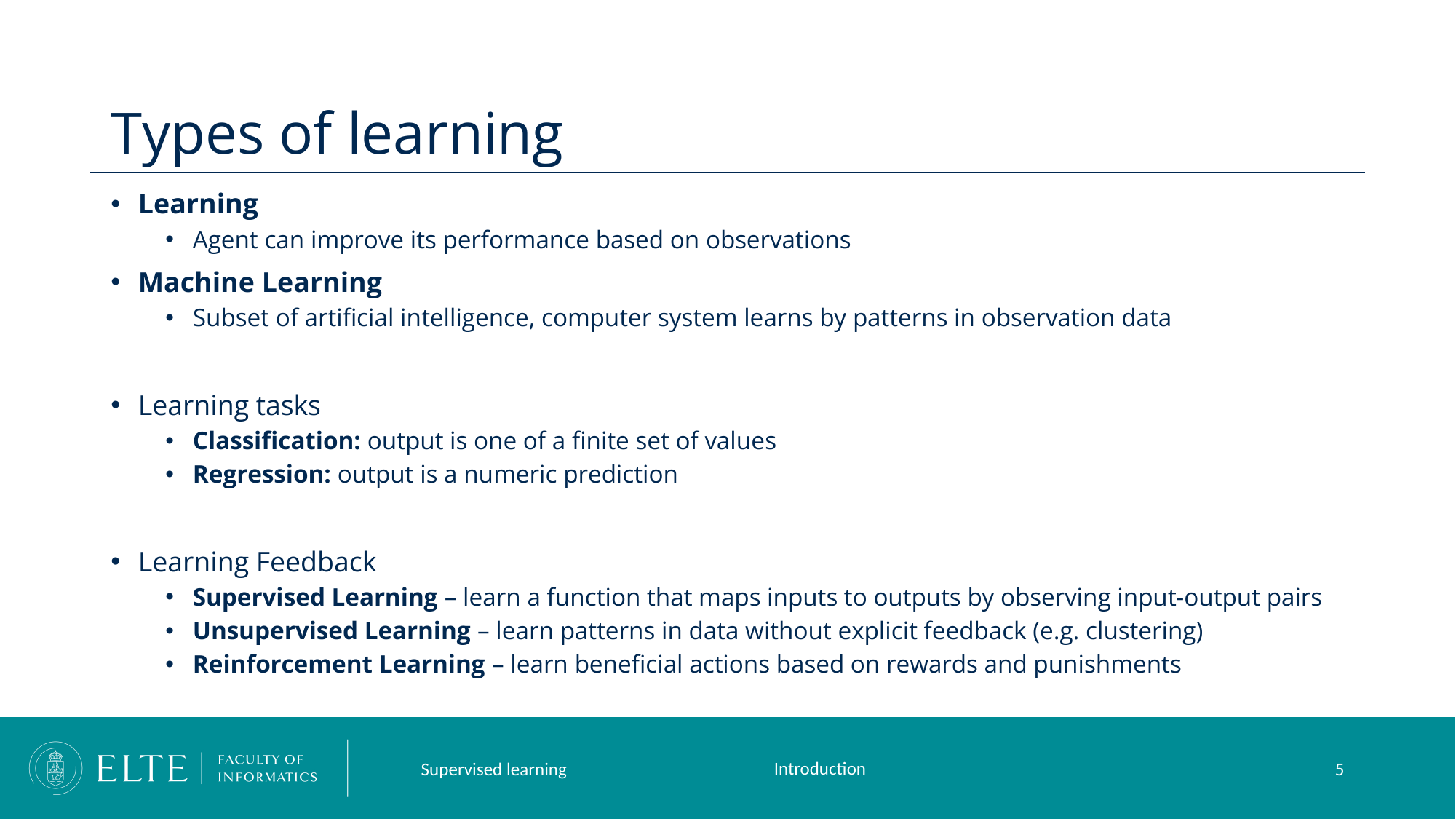

# Types of learning
Learning
Agent can improve its performance based on observations
Machine Learning
Subset of artificial intelligence, computer system learns by patterns in observation data

Learning tasks
Classification: output is one of a finite set of values
Regression: output is a numeric prediction

Learning Feedback
Supervised Learning – learn a function that maps inputs to outputs by observing input-output pairs
Unsupervised Learning – learn patterns in data without explicit feedback (e.g. clustering)
Reinforcement Learning – learn beneficial actions based on rewards and punishments

Introduction
Supervised learning
5